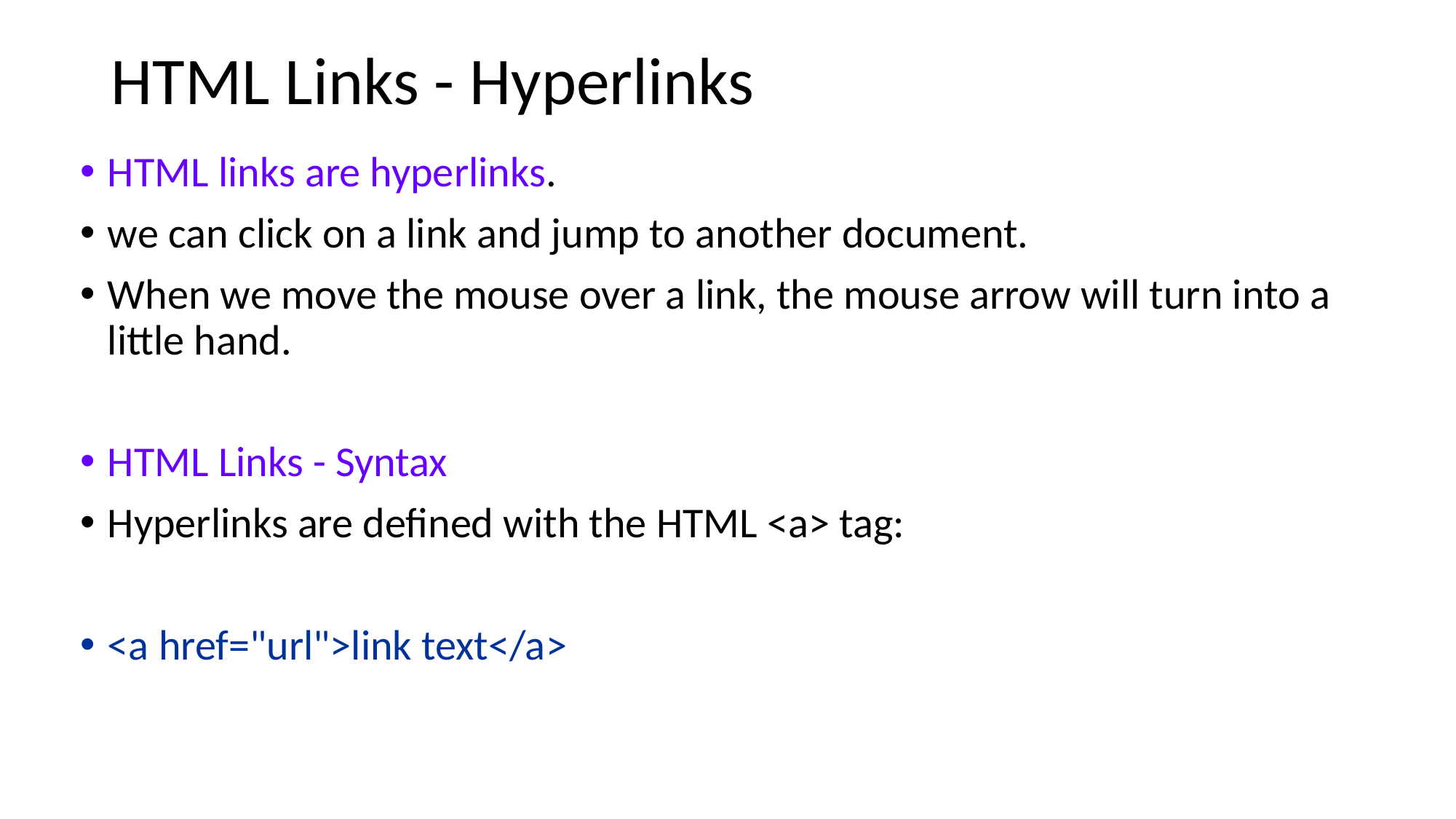

# HTML Links - Hyperlinks
HTML links are hyperlinks.
we can click on a link and jump to another document.
When we move the mouse over a link, the mouse arrow will turn into a little hand.

HTML Links - Syntax
Hyperlinks are defined with the HTML <a> tag:

<a href="url">link text</a>